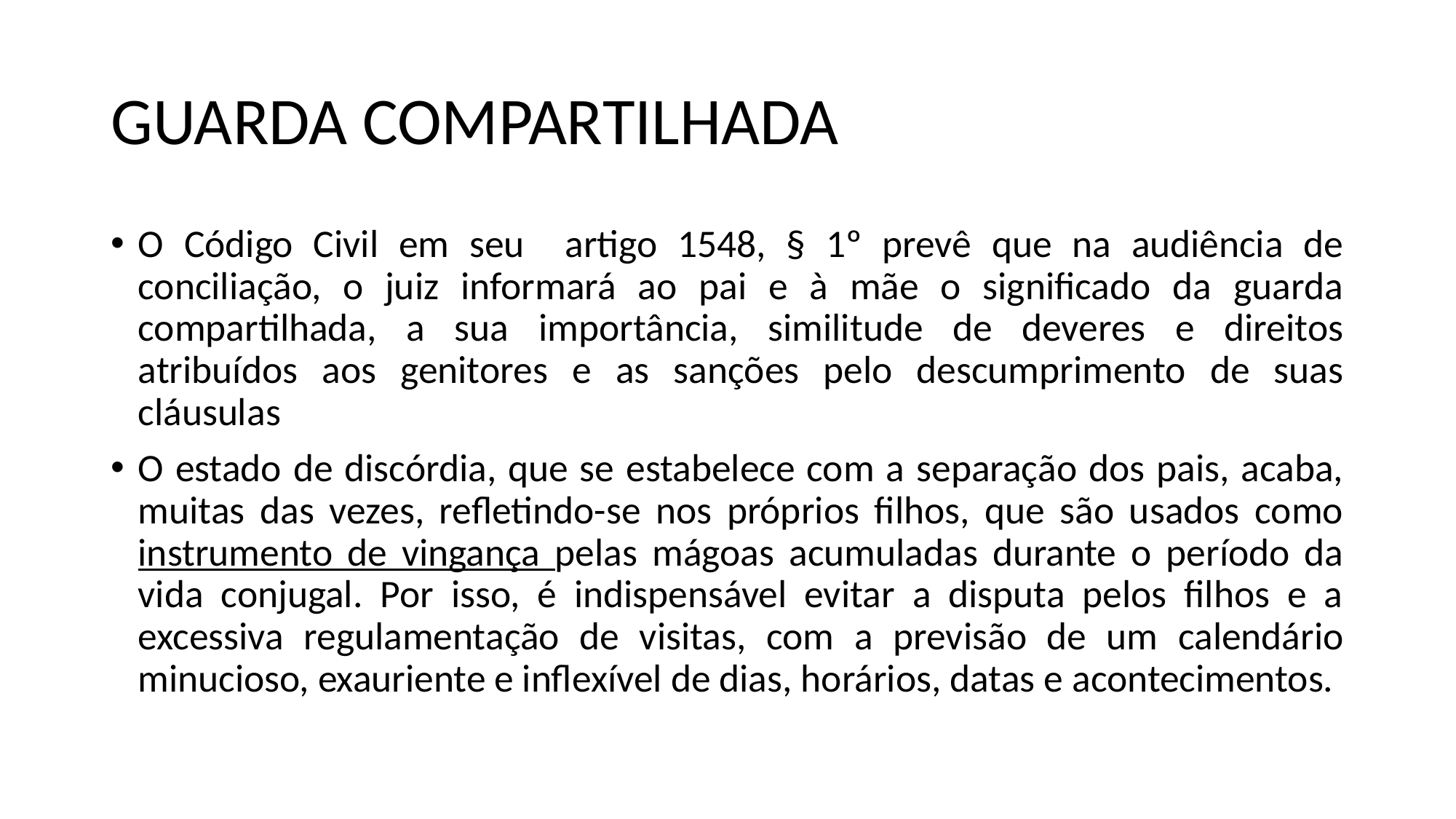

# GUARDA COMPARTILHADA
O Código Civil em seu  artigo 1548, § 1º prevê que na audiência de conciliação, o juiz informará ao pai e à mãe o significado da guarda compartilhada, a sua importância, similitude de deveres e direitos atribuídos aos genitores e as sanções pelo descumprimento de suas cláusulas
O estado de discórdia, que se estabelece com a separação dos pais, acaba, muitas das vezes, refletindo-se nos próprios filhos, que são usados como instrumento de vingança pelas mágoas acumuladas durante o período da vida conjugal. Por isso, é indispensável evitar a disputa pelos filhos e a excessiva regulamentação de visitas, com a previsão de um calendário minucioso, exauriente e inflexível de dias, horários, datas e acontecimentos.